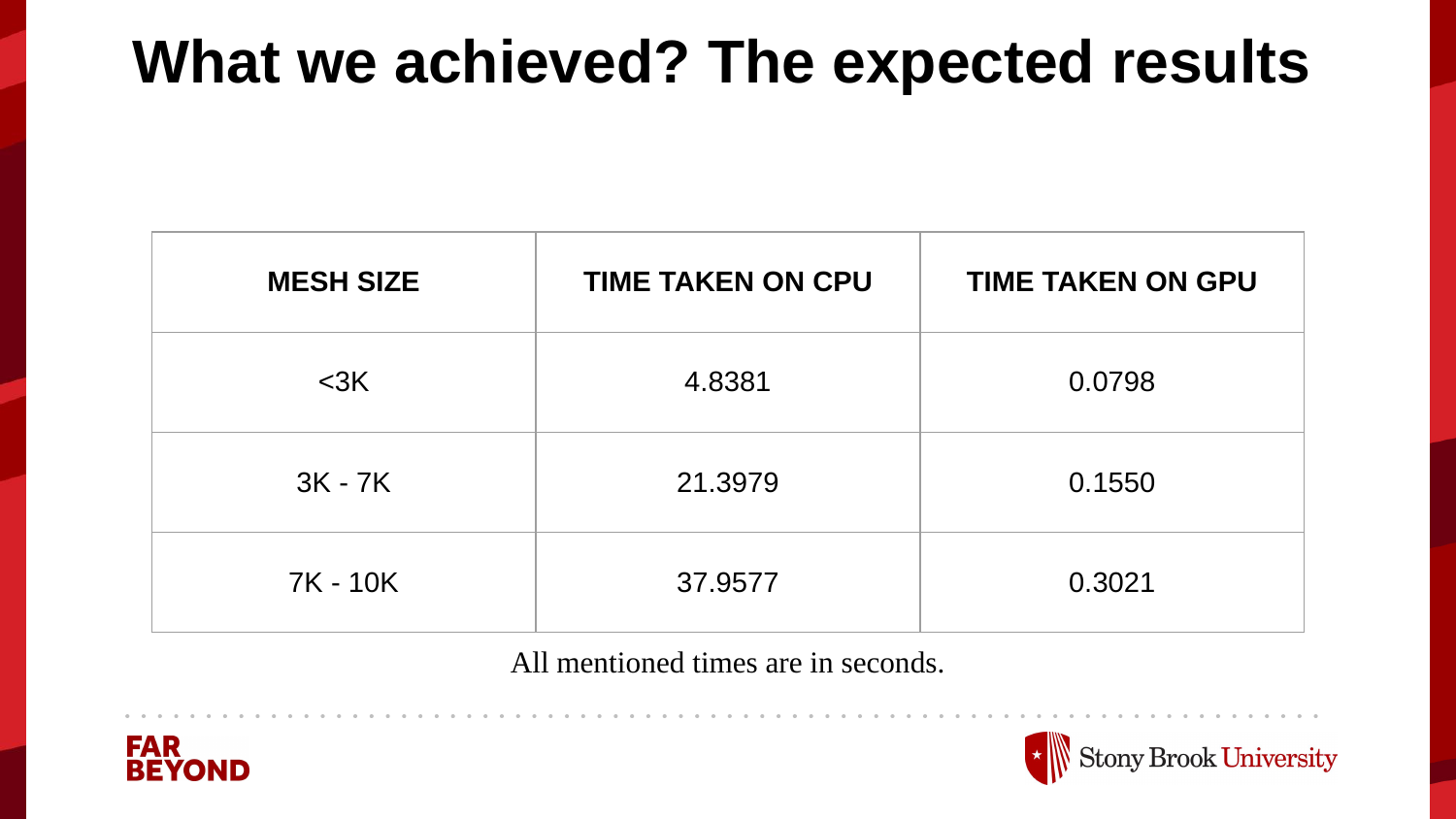

# What we achieved? The expected results

| MESH SIZE | TIME TAKEN ON CPU | TIME TAKEN ON GPU |
| --- | --- | --- |
| <3K | 4.8381 | 0.0798 |
| 3K - 7K | 21.3979 | 0.1550 |
| 7K - 10K | 37.9577 | 0.3021 |
All mentioned times are in seconds.